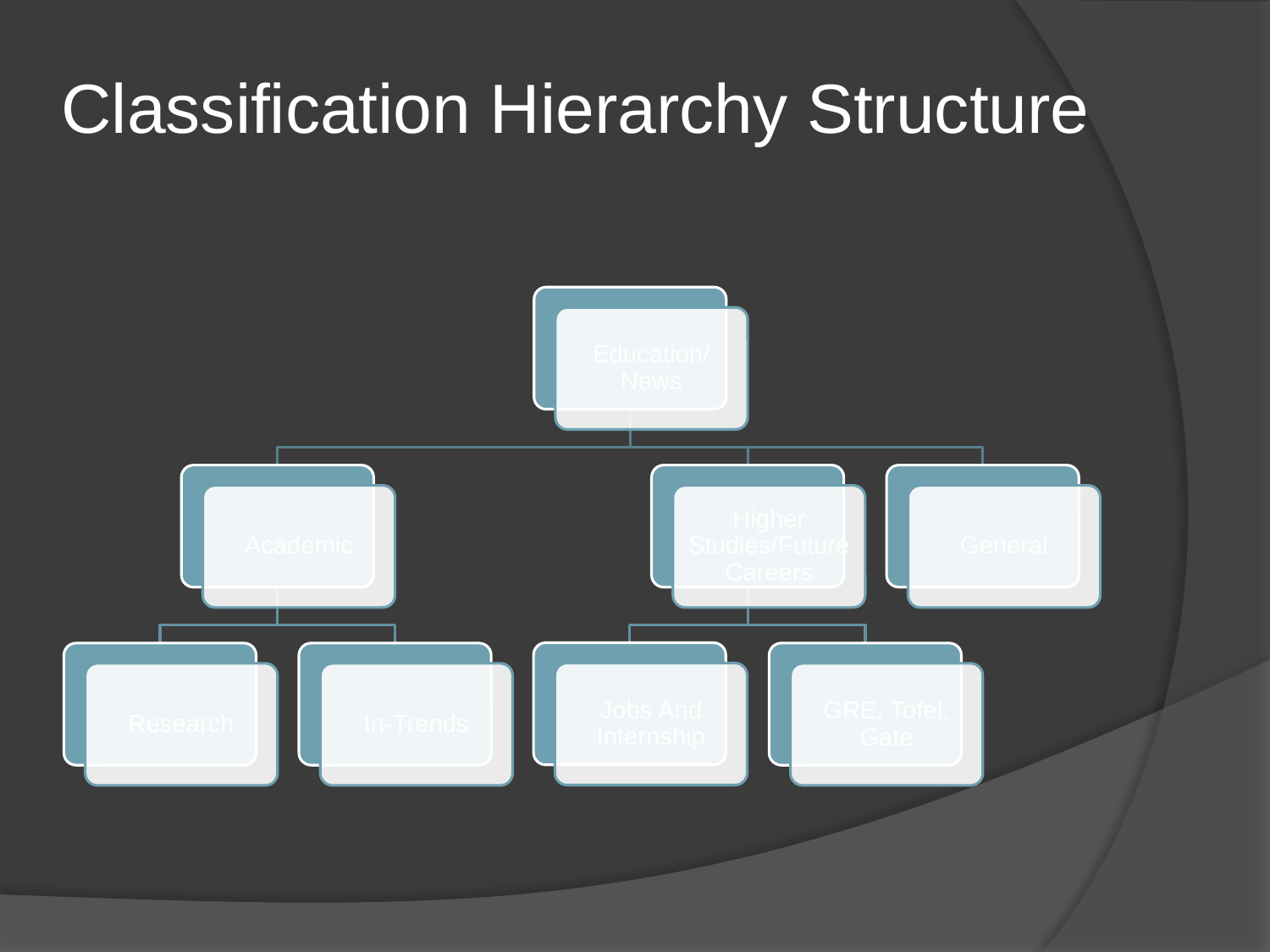

# Classification Hierarchy Structure
Education/ News
Academic
Research
In-Trends
Higher Studies/Future Careers
Jobs And Internship
GRE, Tofel, Gate
General